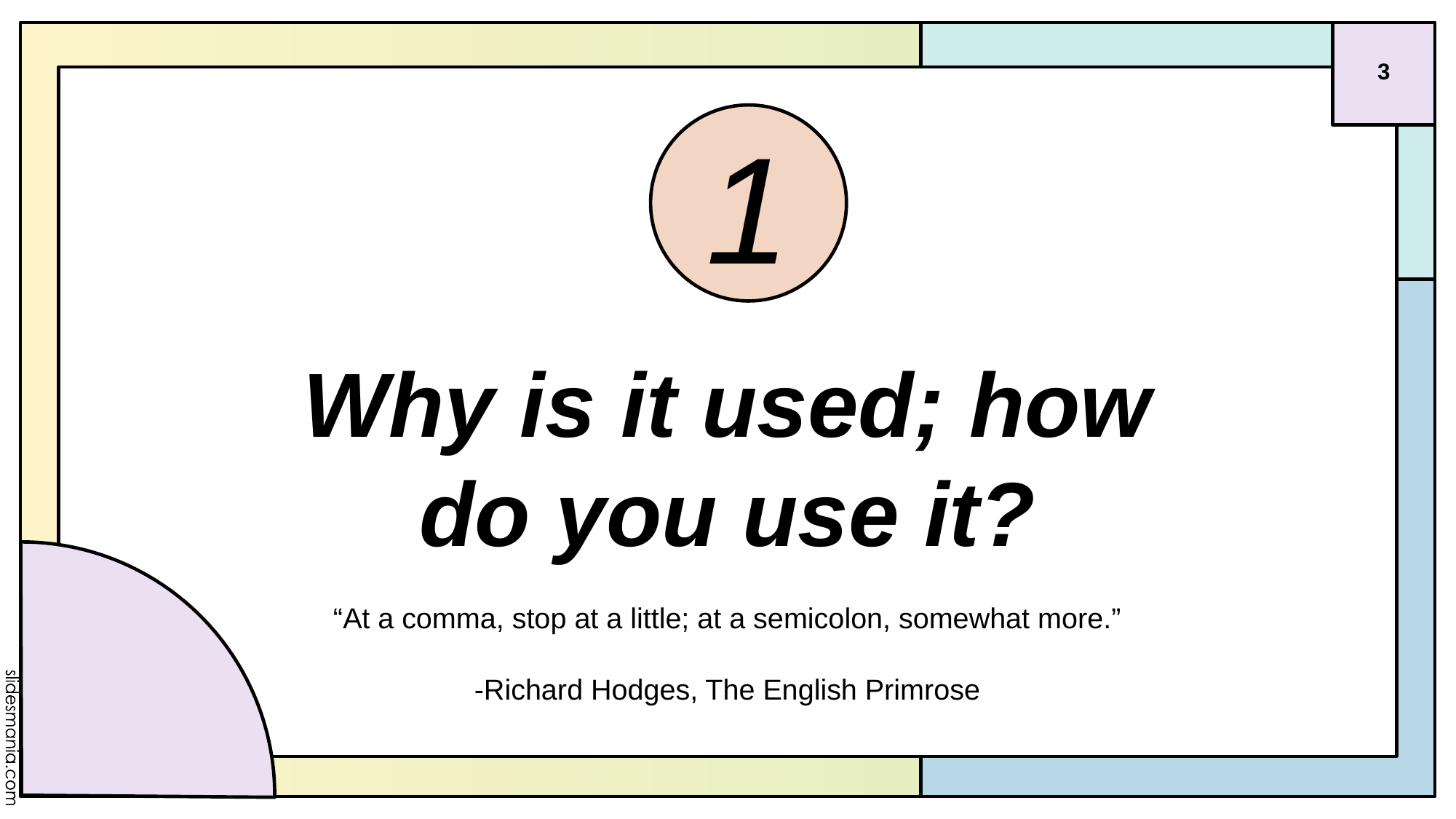

3
1
# Why is it used; how do you use it?
“At a comma, stop at a little; at a semicolon, somewhat more.”
-Richard Hodges, The English Primrose